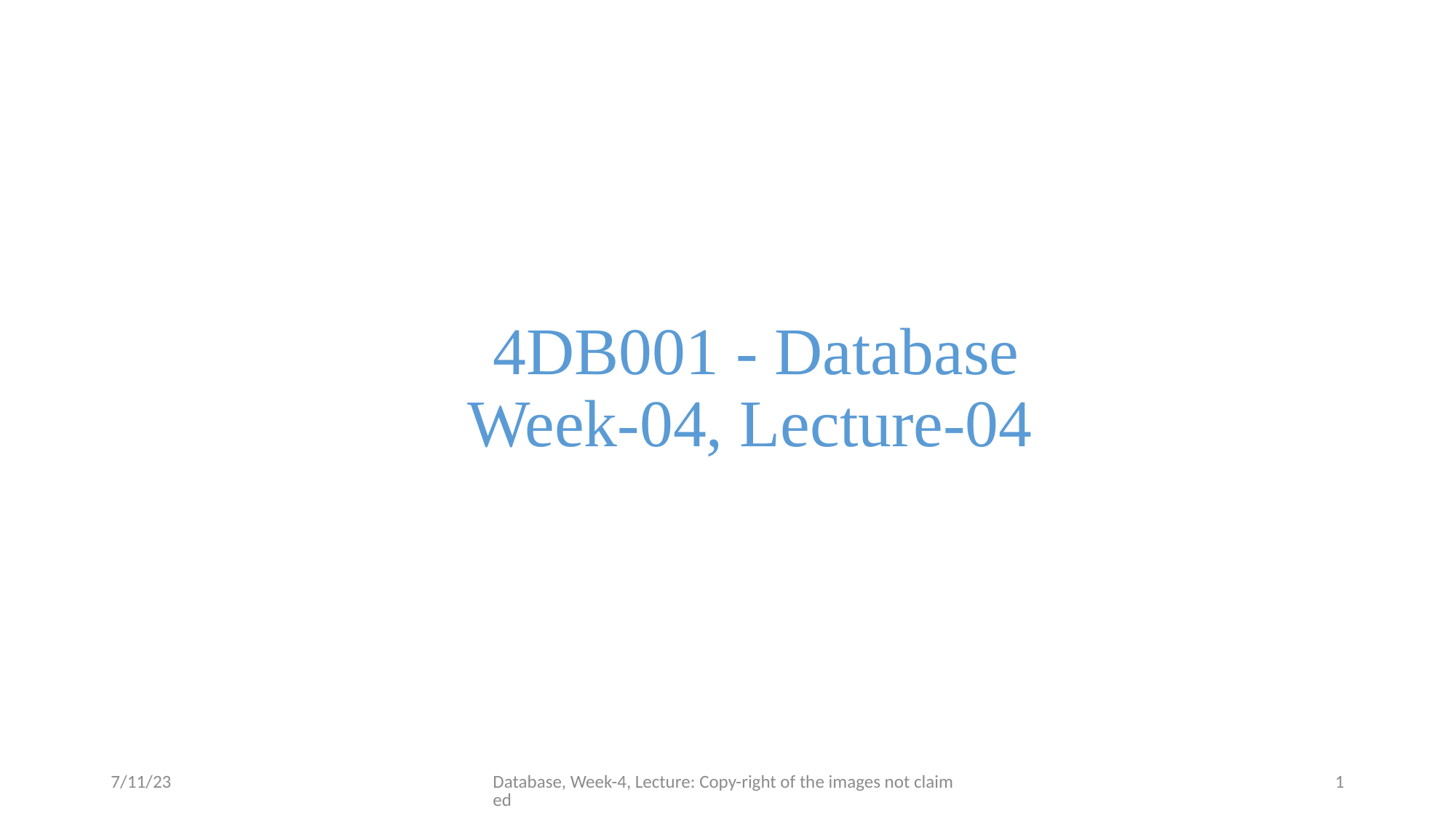

4DB001 - Database
			Week-04, Lecture-04
7/11/23
Database, Week-4, Lecture: Copy-right of the images not claimed
1